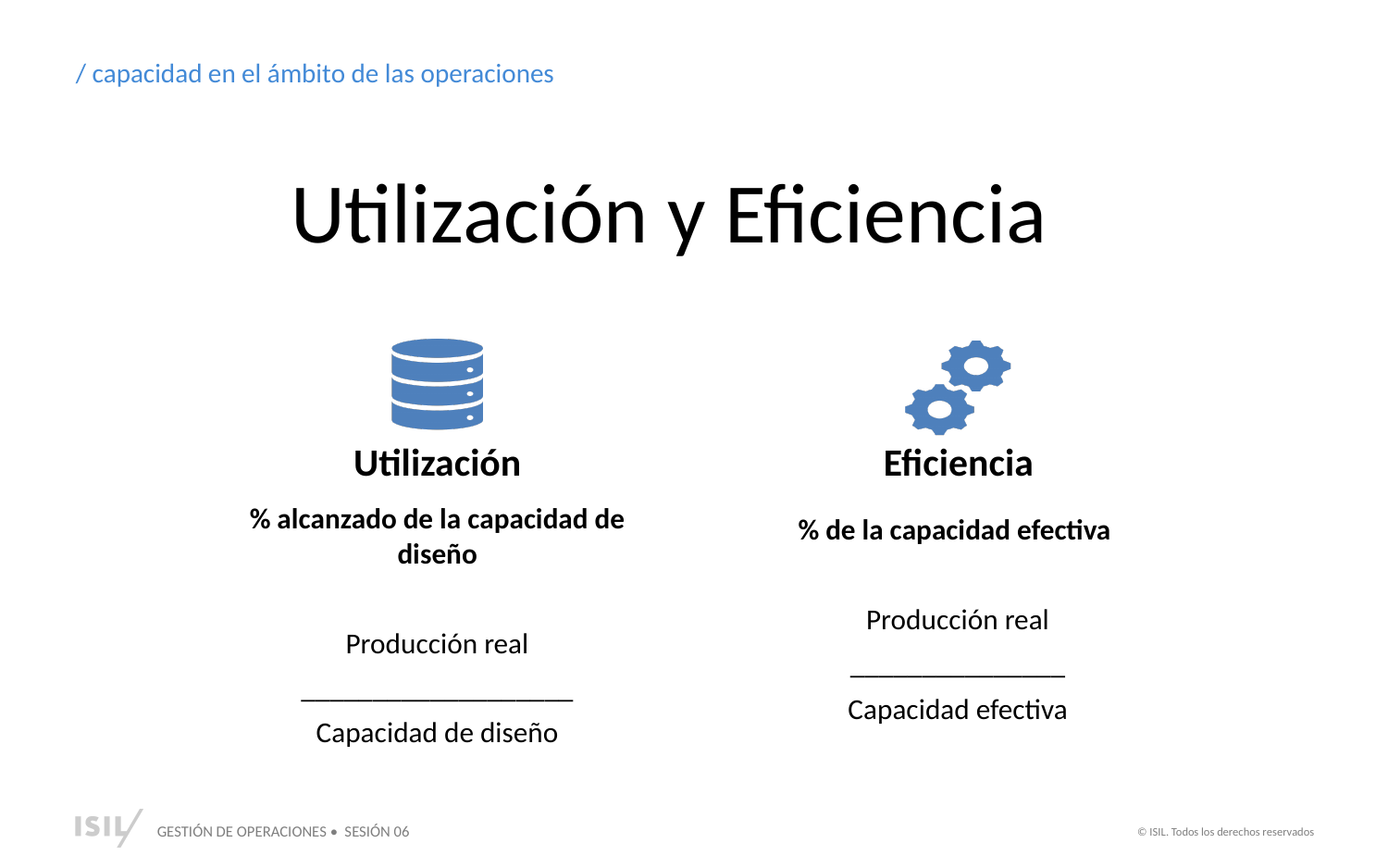

/ capacidad en el ámbito de las operaciones
Utilización y Eficiencia

Utilización

Eficiencia

% alcanzado de la capacidad de diseño

Producción real
___________________
Capacidad de diseño

% de la capacidad efectiva

Producción real
_______________
Capacidad efectiva